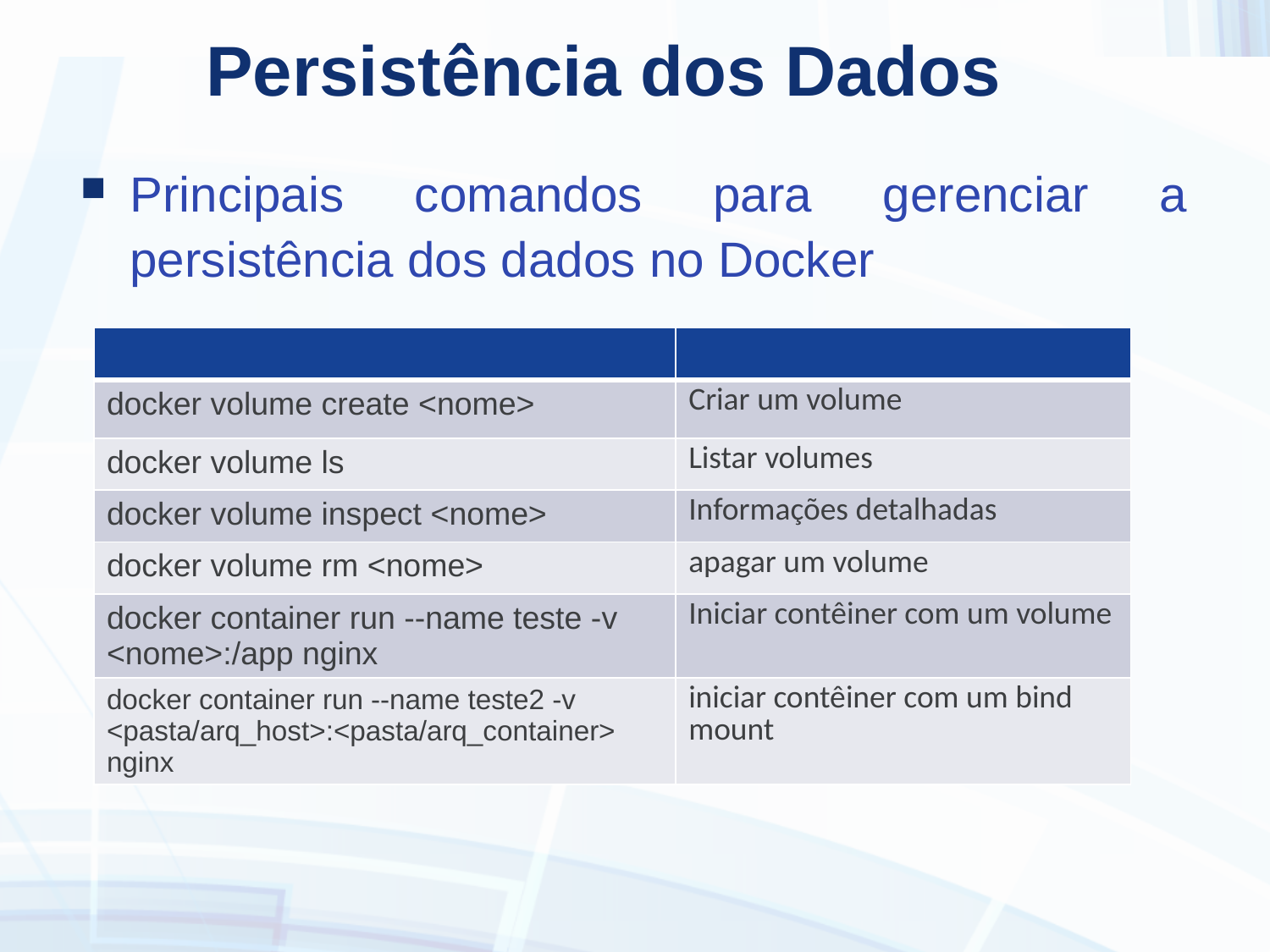

# Persistência dos Dados
Principais comandos para gerenciar a persistência dos dados no Docker

|  |  |
| --- | --- |
| docker volume create <nome> | Criar um volume |
| docker volume ls | Listar volumes |
| docker volume inspect <nome> | Informações detalhadas |
| docker volume rm <nome> | apagar um volume |
| docker container run --name teste -v <nome>:/app nginx | Iniciar contêiner com um volume |
| docker container run --name teste2 -v <pasta/arq\_host>:<pasta/arq\_container> nginx | iniciar contêiner com um bind mount |